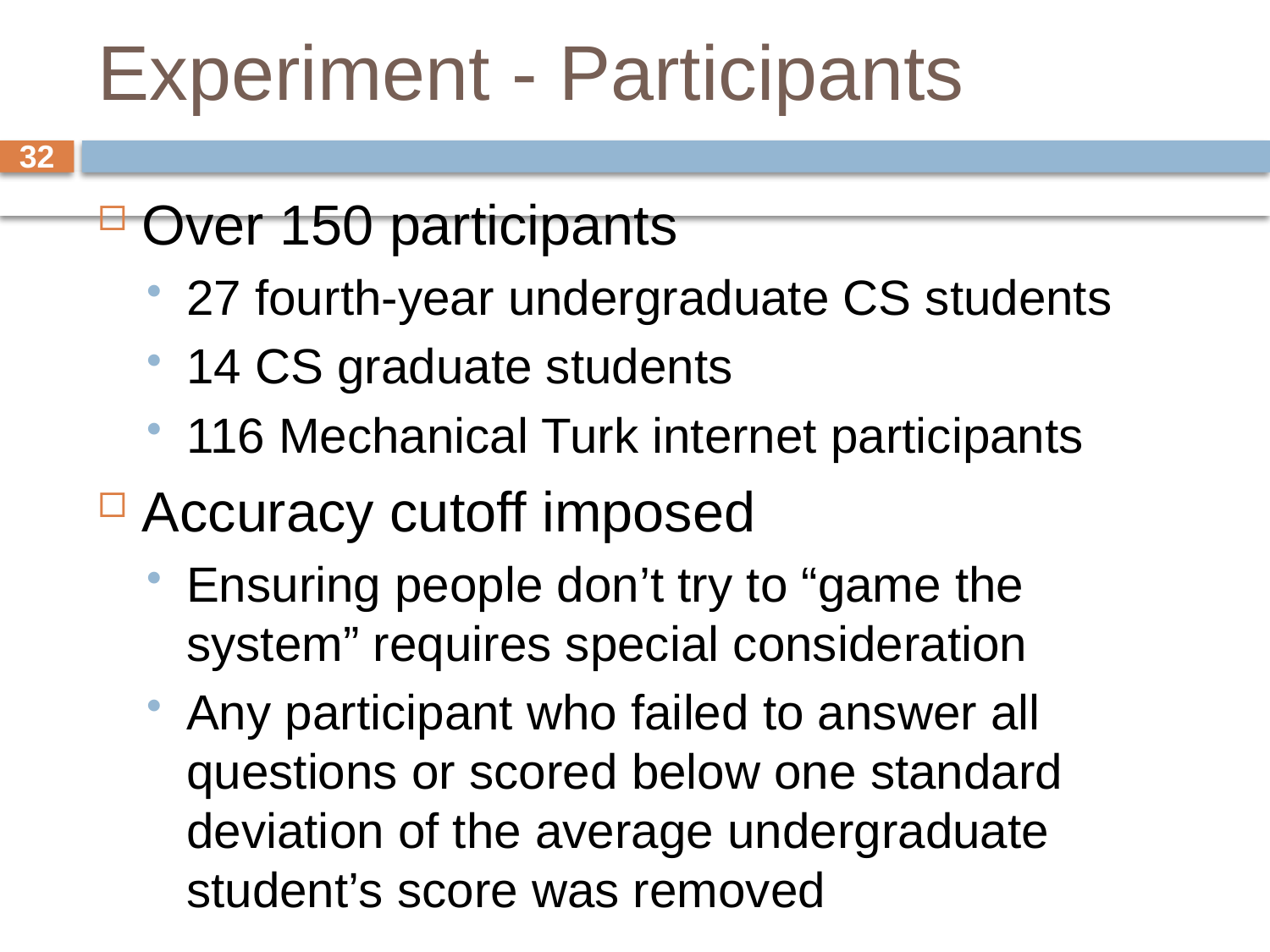

# Experiment - Participants
32
Over 150 participants
27 fourth-year undergraduate CS students
14 CS graduate students
116 Mechanical Turk internet participants
Accuracy cutoff imposed
Ensuring people don’t try to “game the system” requires special consideration
Any participant who failed to answer all questions or scored below one standard deviation of the average undergraduate student’s score was removed